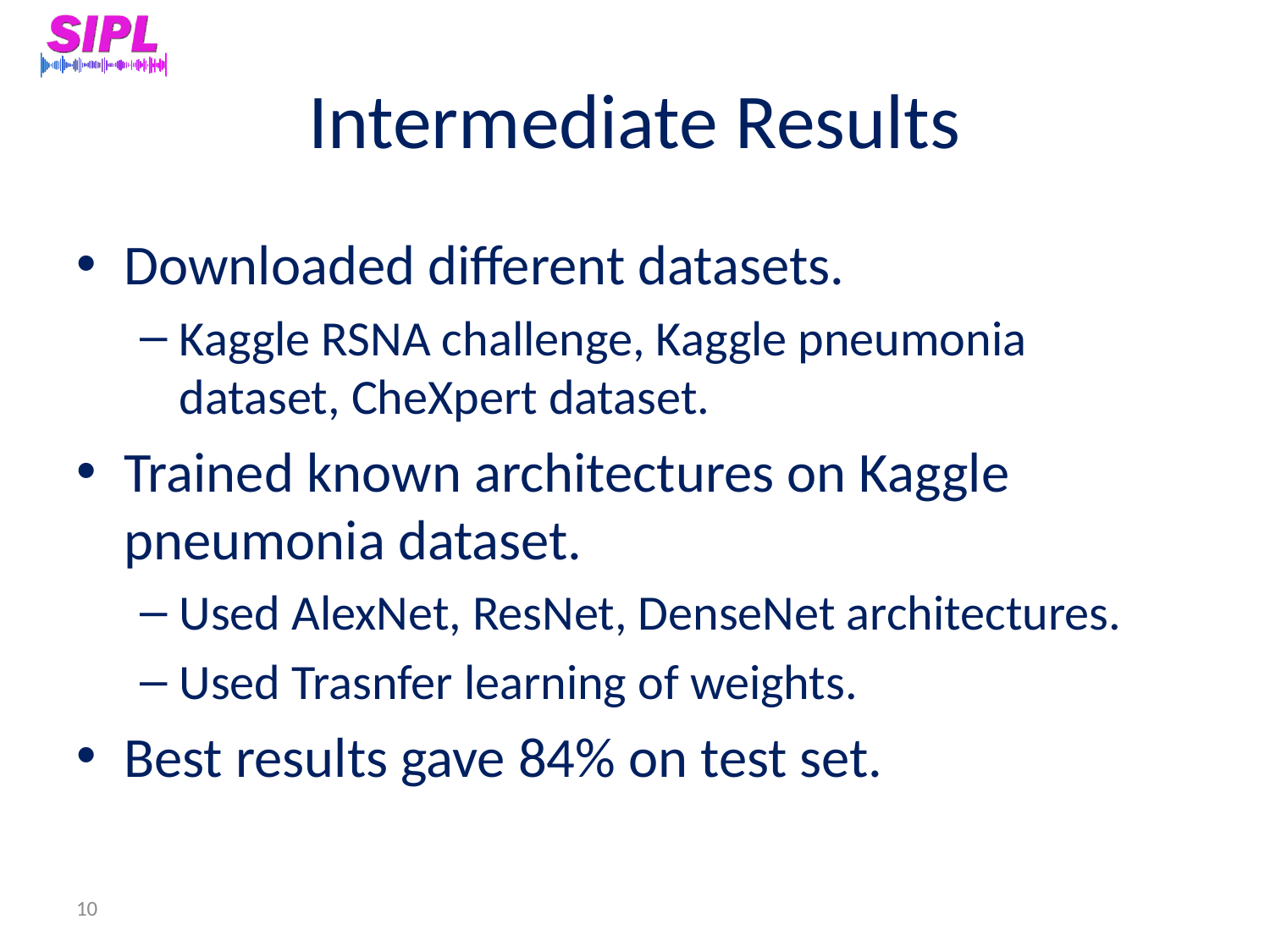

# Intermediate Results
Downloaded different datasets.
Kaggle RSNA challenge, Kaggle pneumonia dataset, CheXpert dataset.
Trained known architectures on Kaggle pneumonia dataset.
Used AlexNet, ResNet, DenseNet architectures.
Used Trasnfer learning of weights.
Best results gave 84% on test set.
10